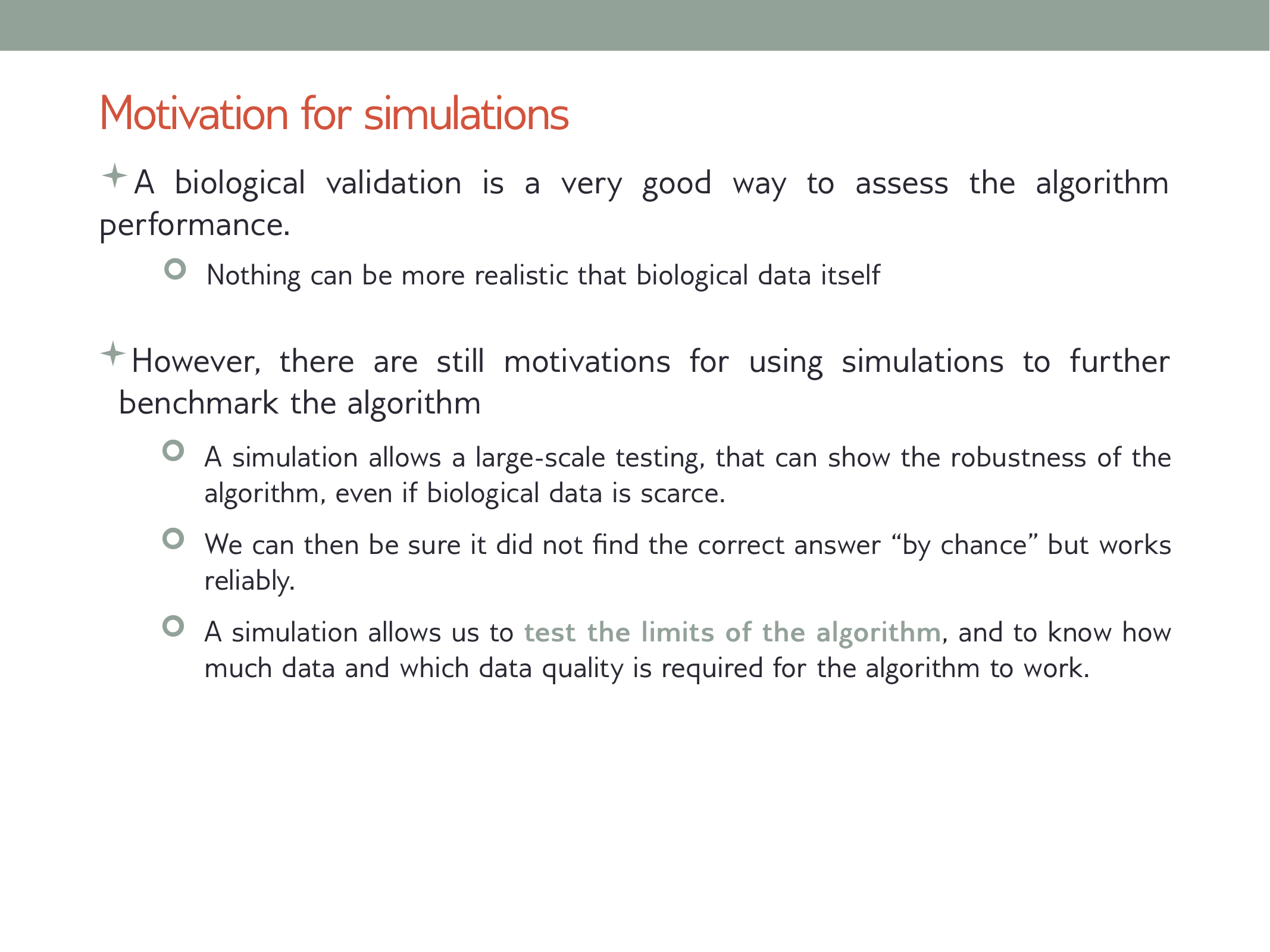

# Motivation for simulations
A biological validation is a very good way to assess the algorithm performance.
Nothing can be more realistic that biological data itself
However, there are still motivations for using simulations to further benchmark the algorithm
A simulation allows a large-scale testing, that can show the robustness of the algorithm, even if biological data is scarce.
We can then be sure it did not find the correct answer “by chance” but works reliably.
A simulation allows us to test the limits of the algorithm, and to know how much data and which data quality is required for the algorithm to work.